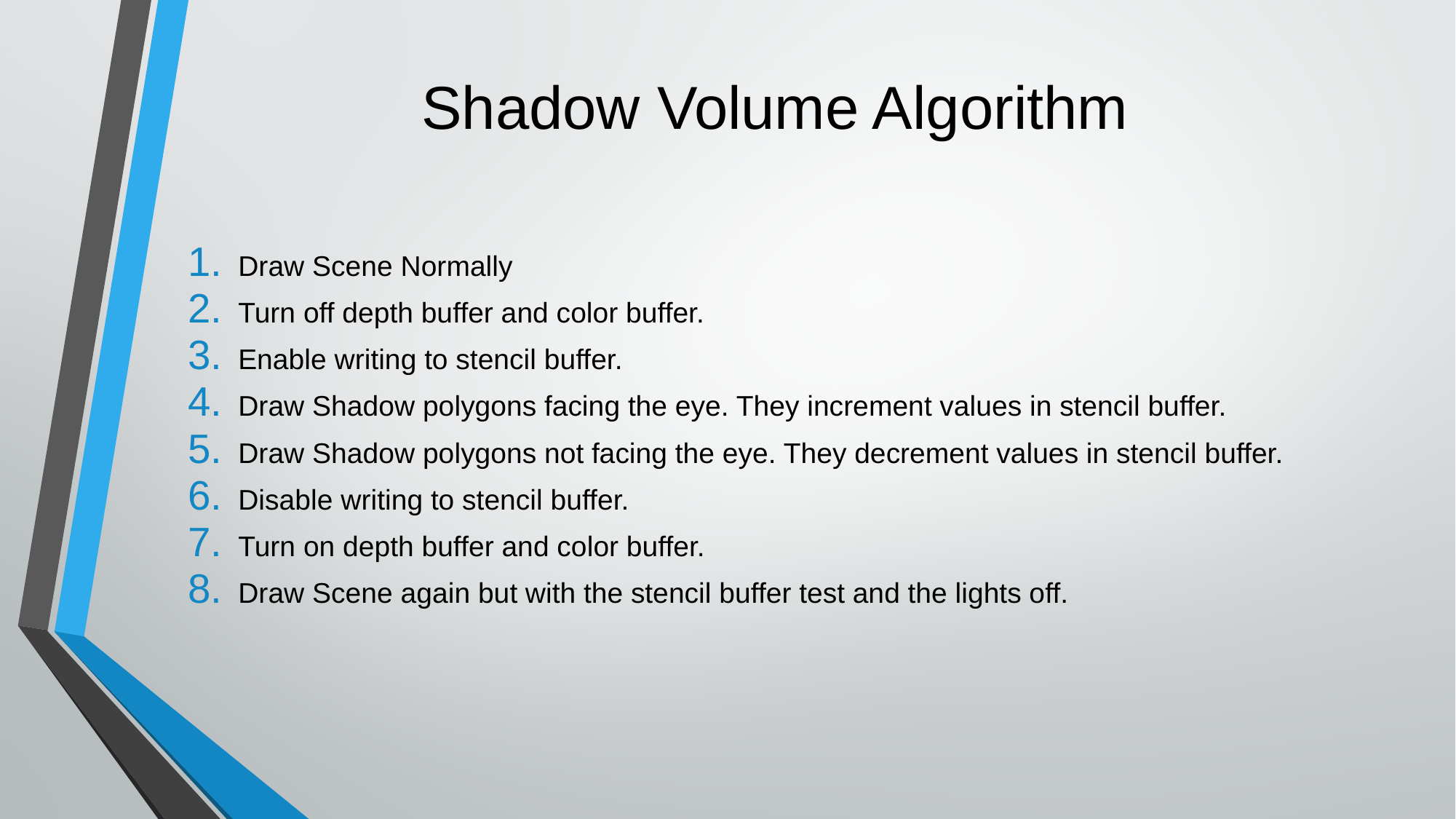

# Shadow Volume Algorithm
Draw Scene Normally
Turn off depth buffer and color buffer.
Enable writing to stencil buffer.
Draw Shadow polygons facing the eye. They increment values in stencil buffer.
Draw Shadow polygons not facing the eye. They decrement values in stencil buffer.
Disable writing to stencil buffer.
Turn on depth buffer and color buffer.
Draw Scene again but with the stencil buffer test and the lights off.